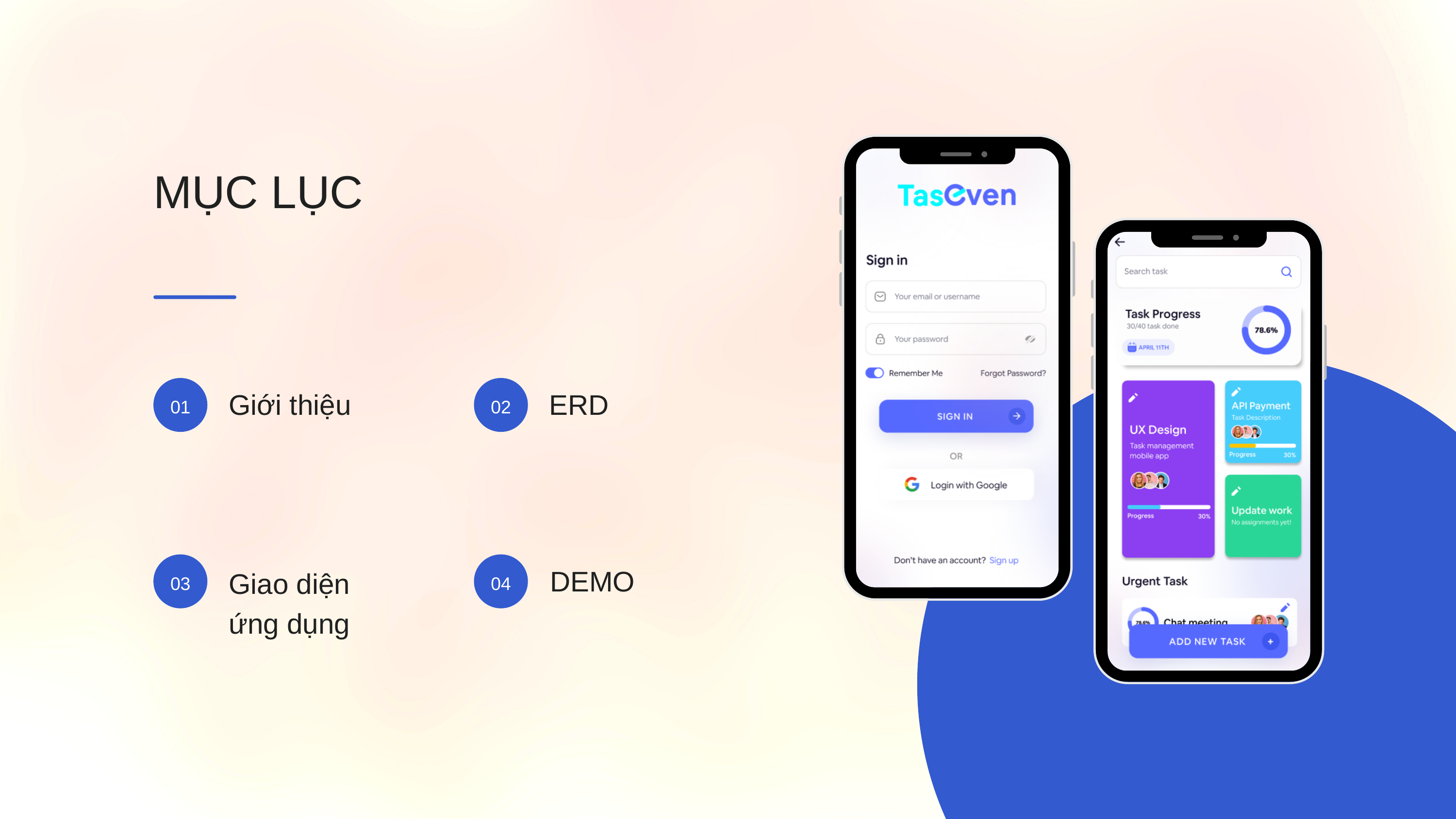

MỤC LỤC

Giới thiệu
ERD
01
02

DEMO
Giao diện ứng dụng
03
04